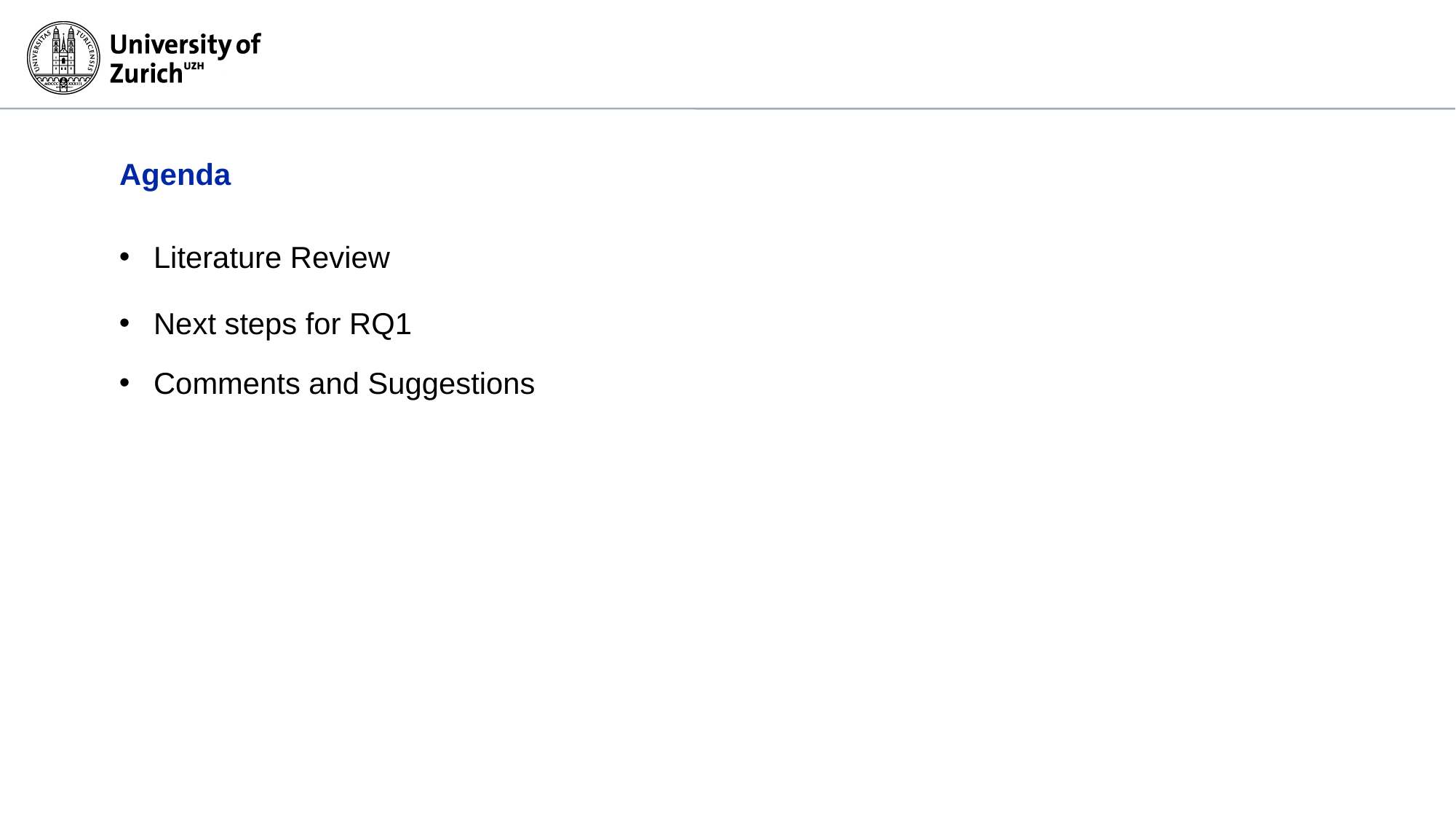

Agenda
Literature Review
Next steps for RQ1
Comments and Suggestions